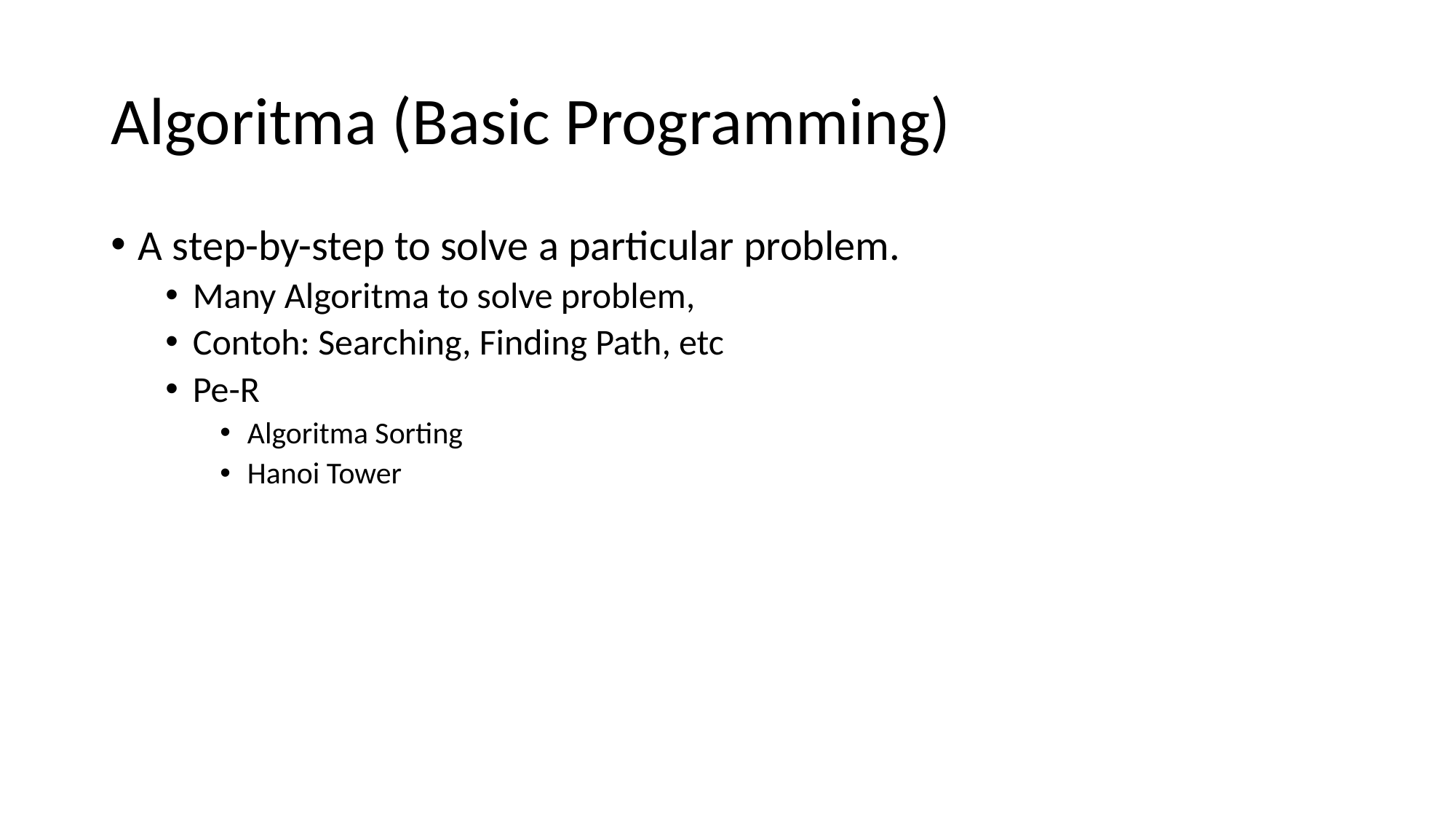

# Algoritma (Basic Programming)
A step-by-step to solve a particular problem.
Many Algoritma to solve problem,
Contoh: Searching, Finding Path, etc
Pe-R
Algoritma Sorting
Hanoi Tower